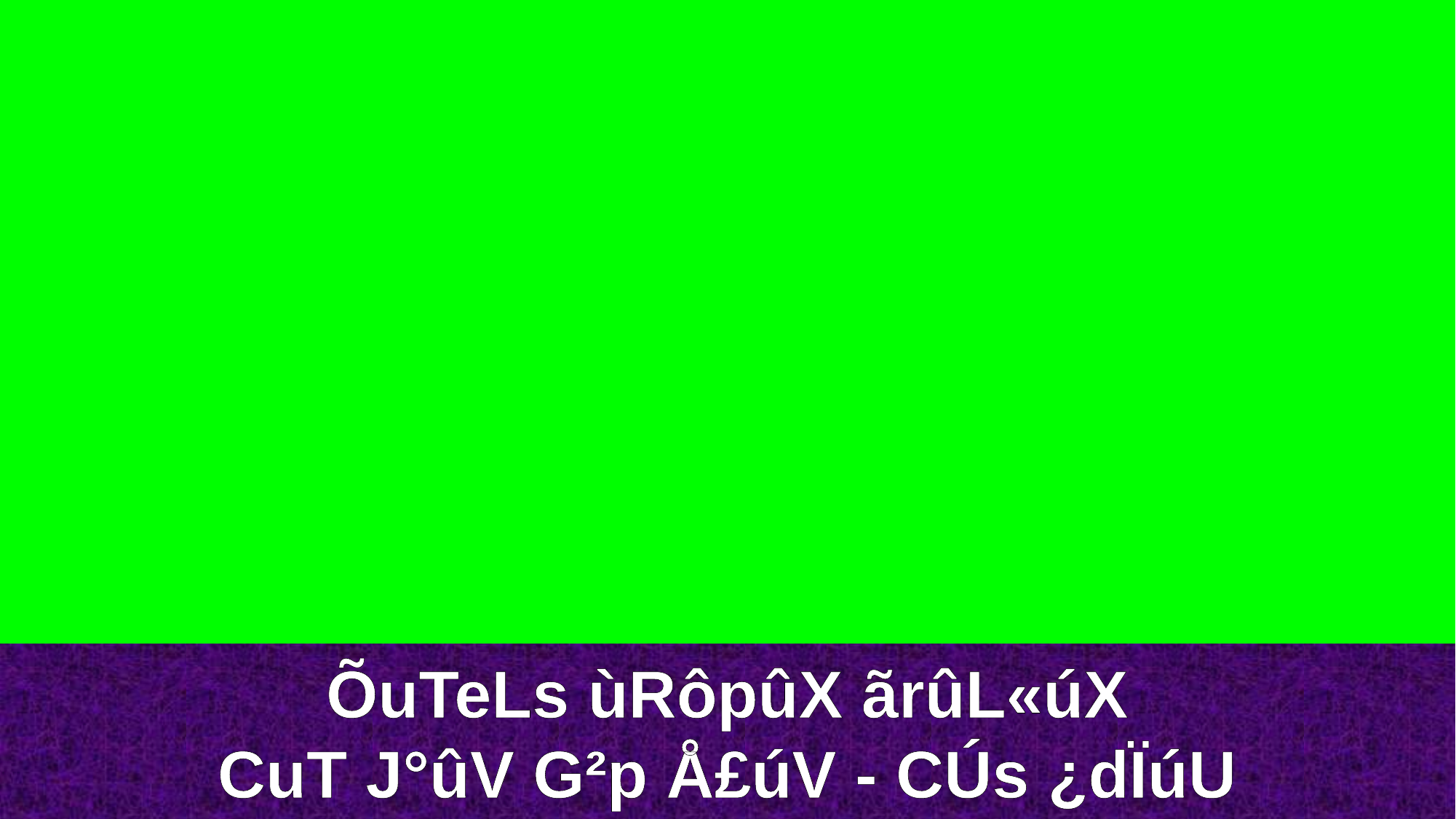

ÕuTeLs ùRôpûX ãrûL«úX
CuT J°ûV G²p Å£úV - CÚs ¿dÏúU